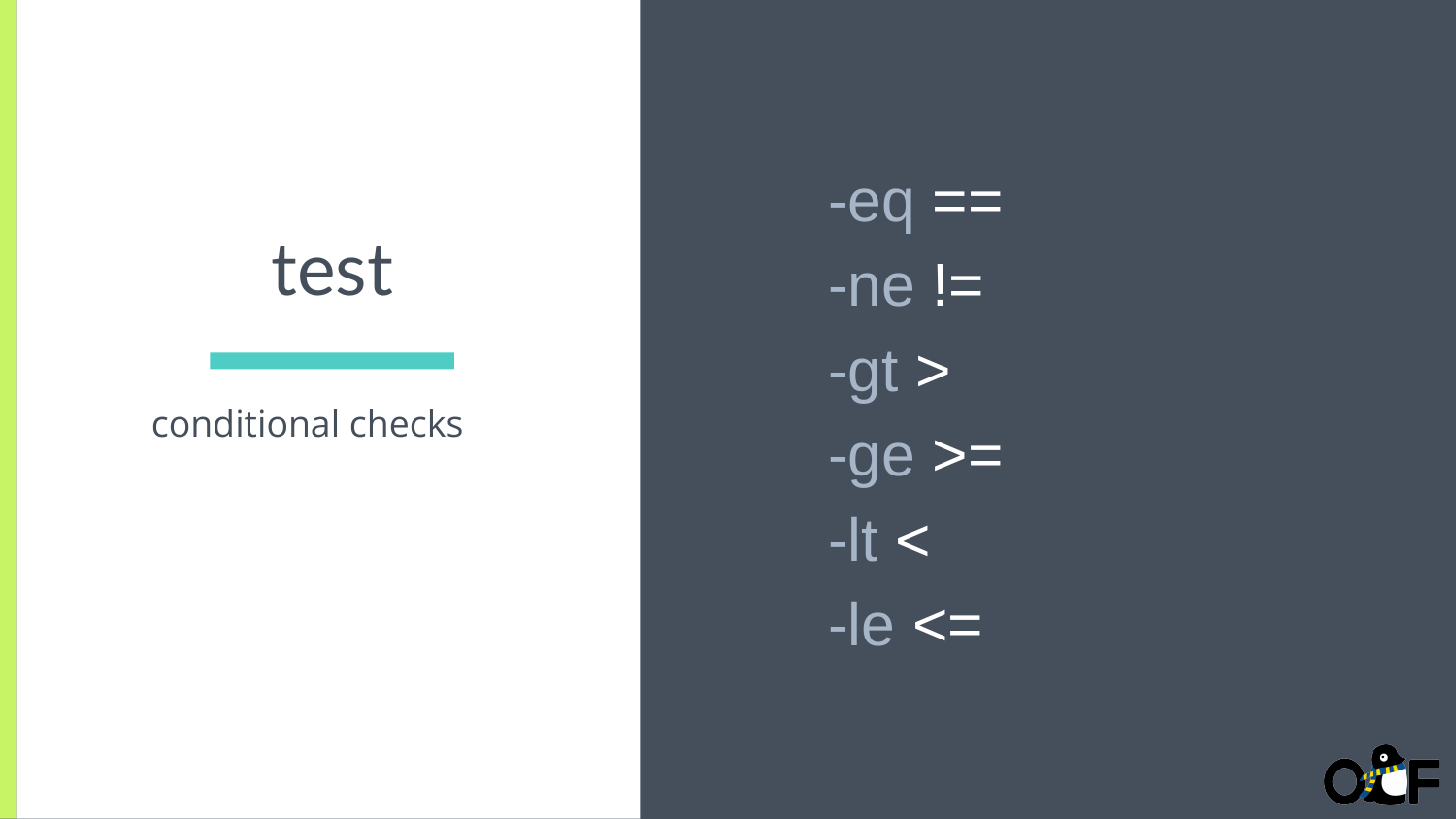

-eq ==
	-ne !=
	-gt >
	-ge >=
	-lt <
	-le <=
# test
conditional checks